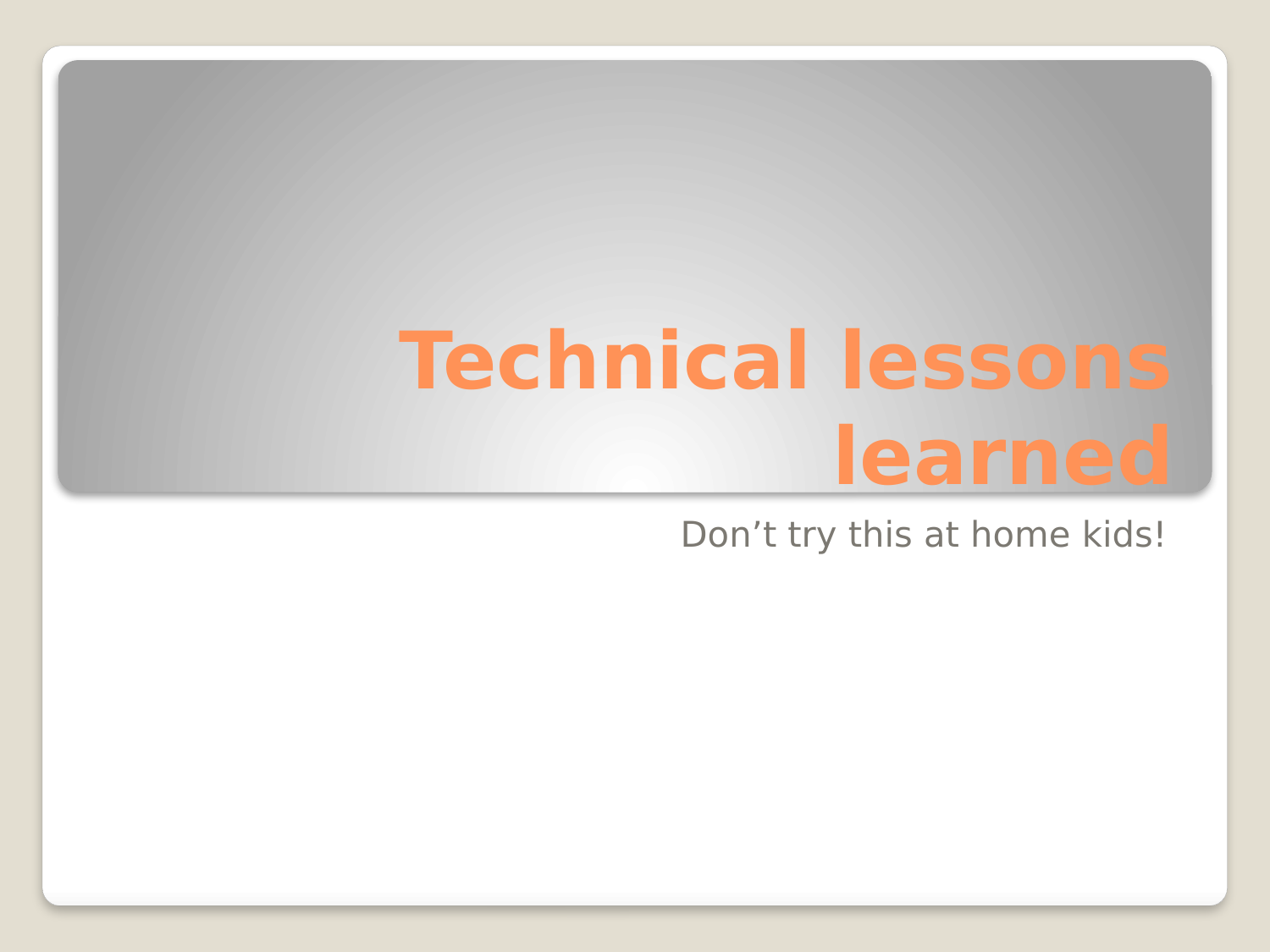

# Technical lessons learned
Don’t try this at home kids!